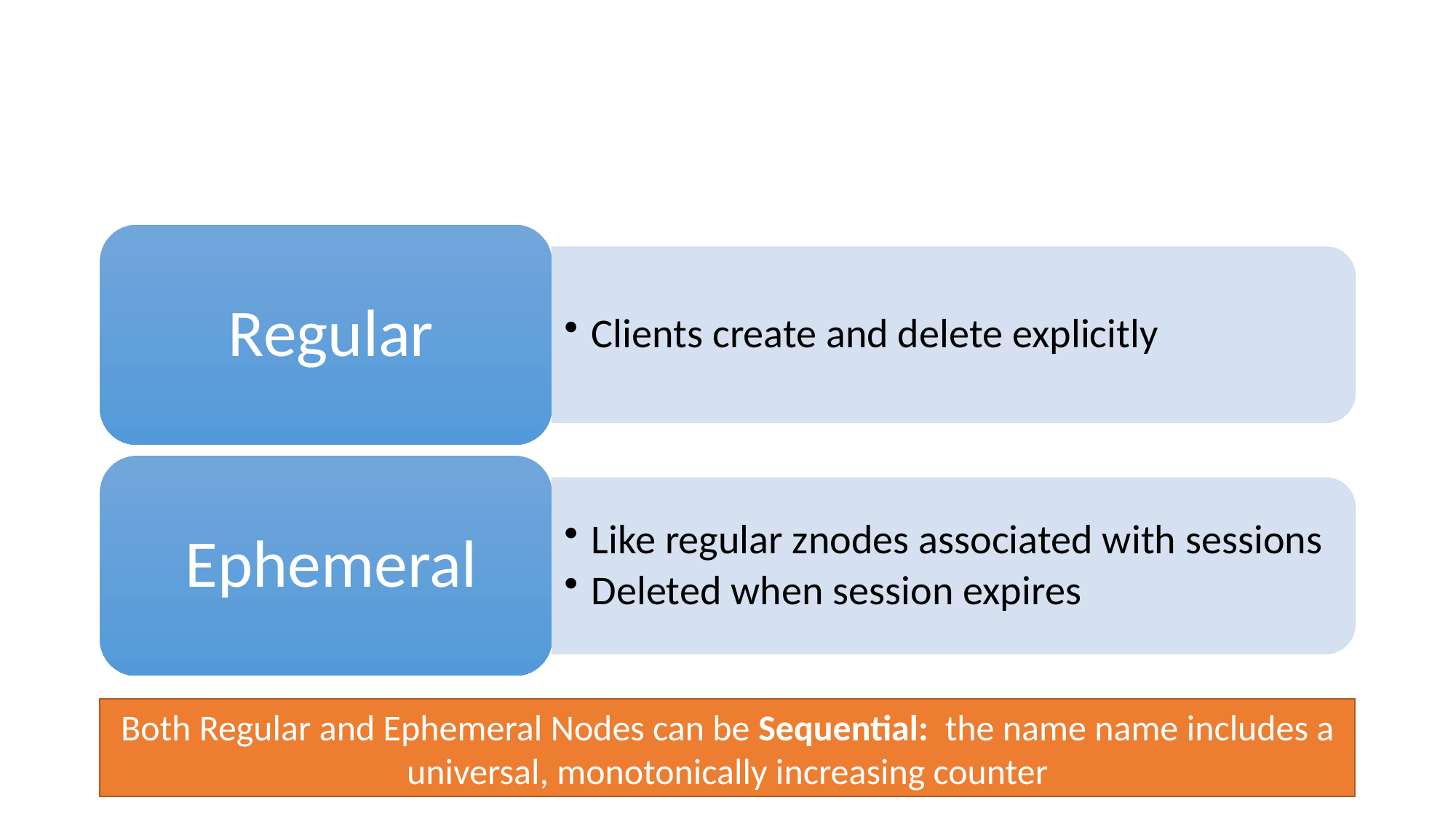

# ZNode types
Clients create and delete explicitly
Regular
Like regular znodes associated with sessions
Deleted when session expires
Ephemeral
Both Regular and Ephemeral Nodes can be Sequential:  the name name includes a universal, monotonically increasing counter